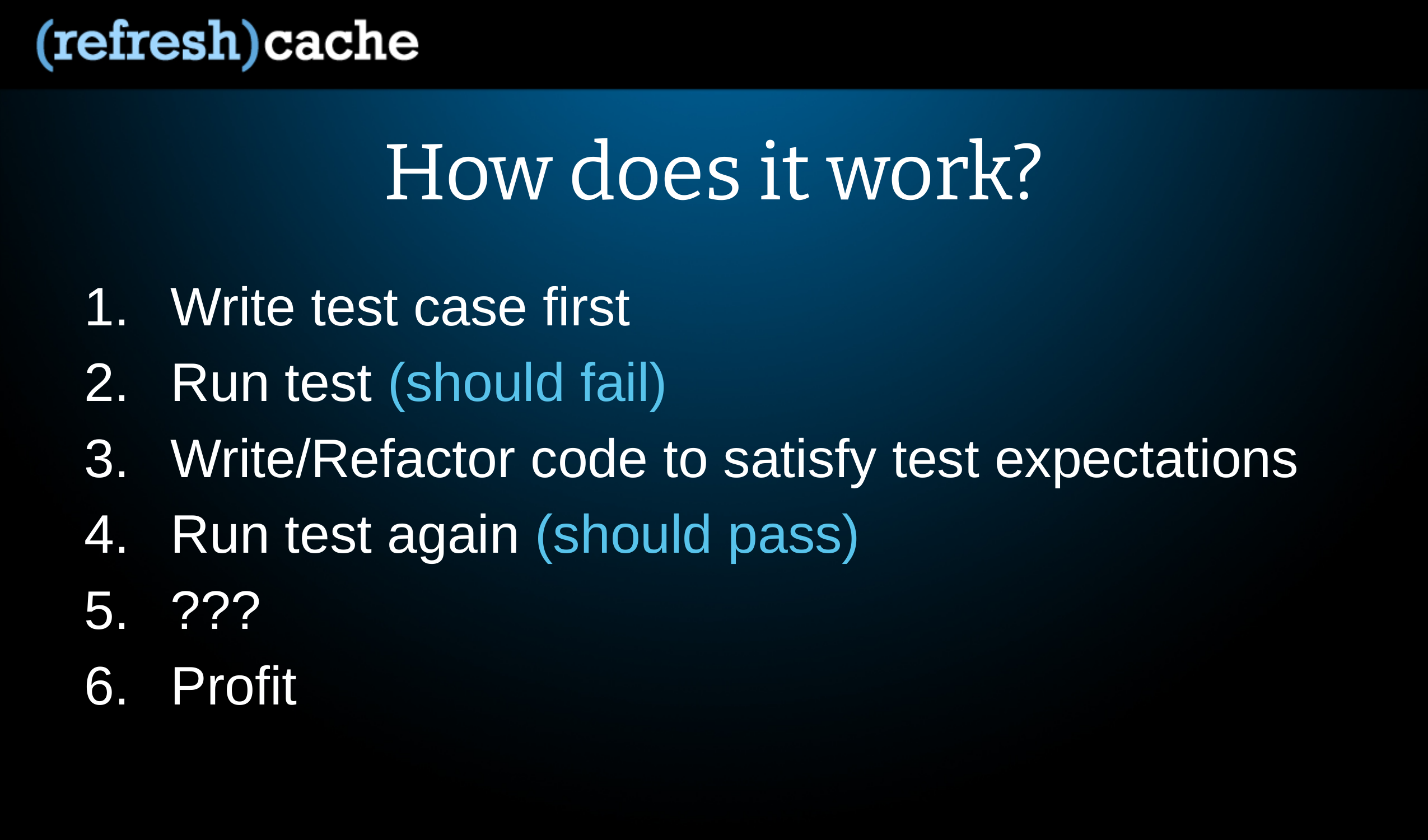

# How does it work?
Write test case first
Run test (should fail)
Write/Refactor code to satisfy test expectations
Run test again (should pass)
???
Profit